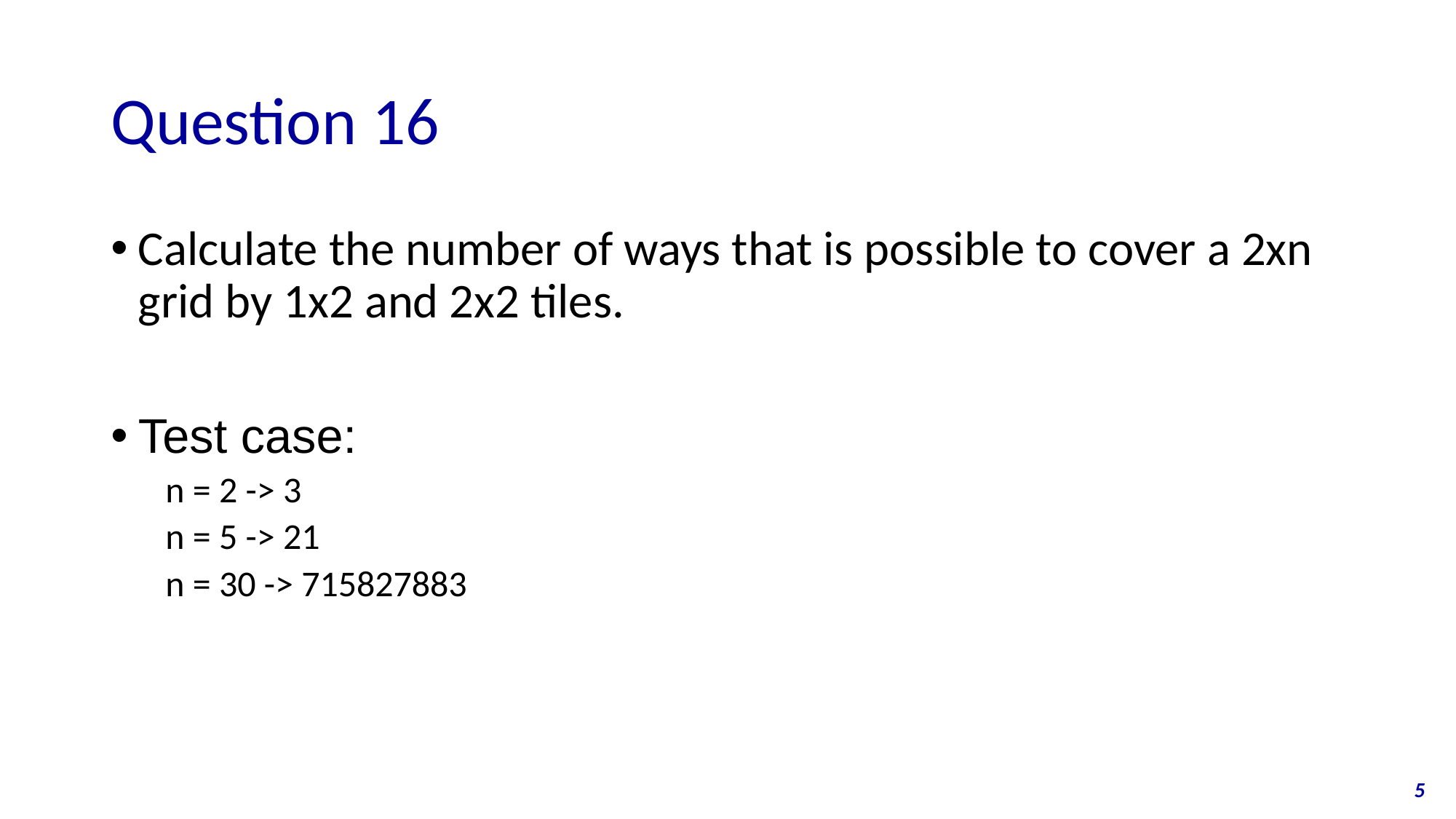

# Question 16
Calculate the number of ways that is possible to cover a 2xn grid by 1x2 and 2x2 tiles.

Test case:
n = 2 -> 3
n = 5 -> 21
n = 30 -> 715827883
5